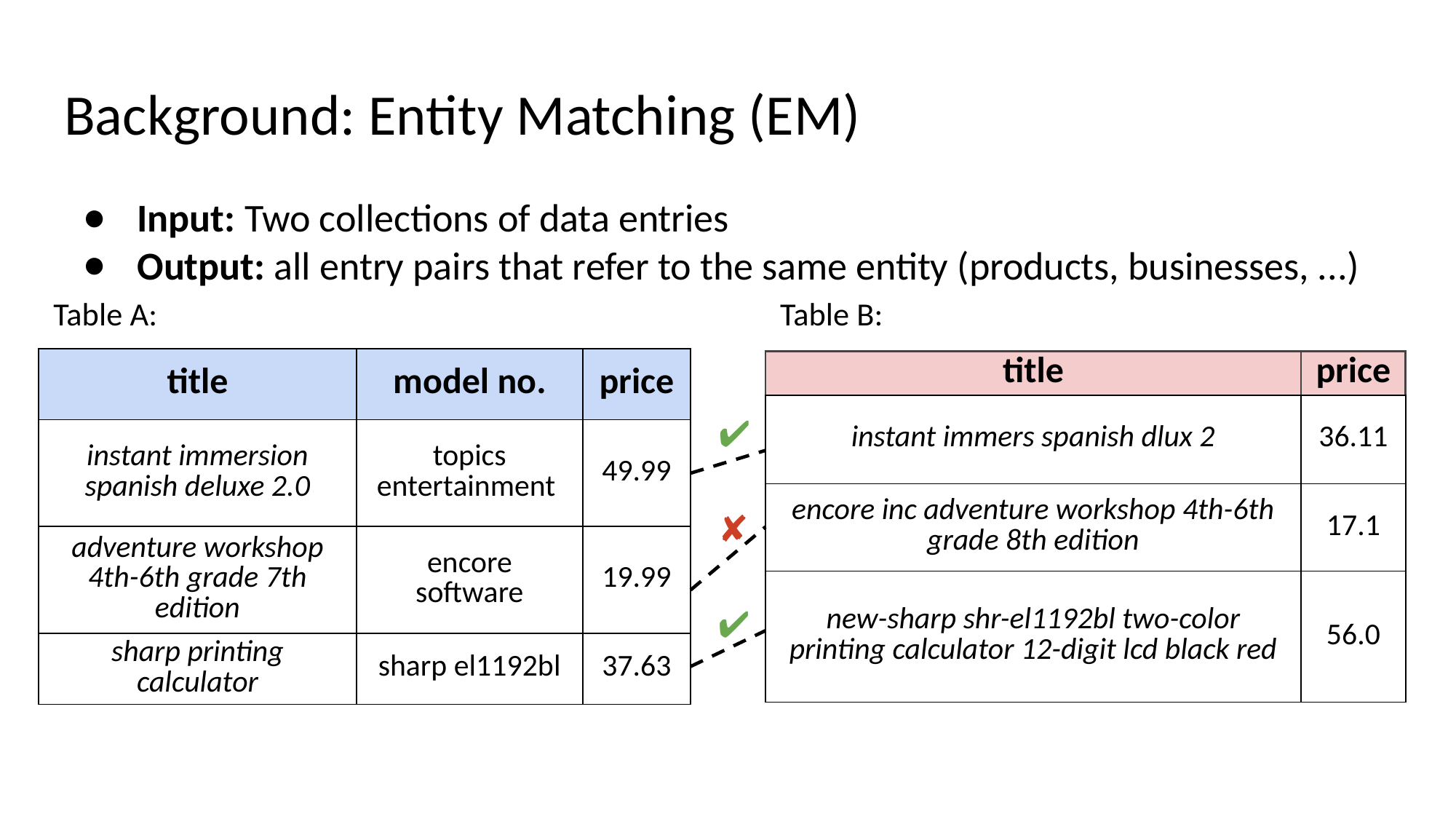

# Background: Entity Matching (EM)
Input: Two collections of data entries
Output: all entry pairs that refer to the same entity (products, businesses, ...)
Table B:
Table A:
| title | model no. | price |
| --- | --- | --- |
| instant immersion spanish deluxe 2.0 | topics entertainment | 49.99 |
| adventure workshop 4th-6th grade 7th edition | encore software | 19.99 |
| sharp printing calculator | sharp el1192bl | 37.63 |
| title | price |
| --- | --- |
| instant immers spanish dlux 2 | 36.11 |
| encore inc adventure workshop 4th-6th grade 8th edition | 17.1 |
| new-sharp shr-el1192bl two-color printing calculator 12-digit lcd black red | 56.0 |
✔
✘
✔